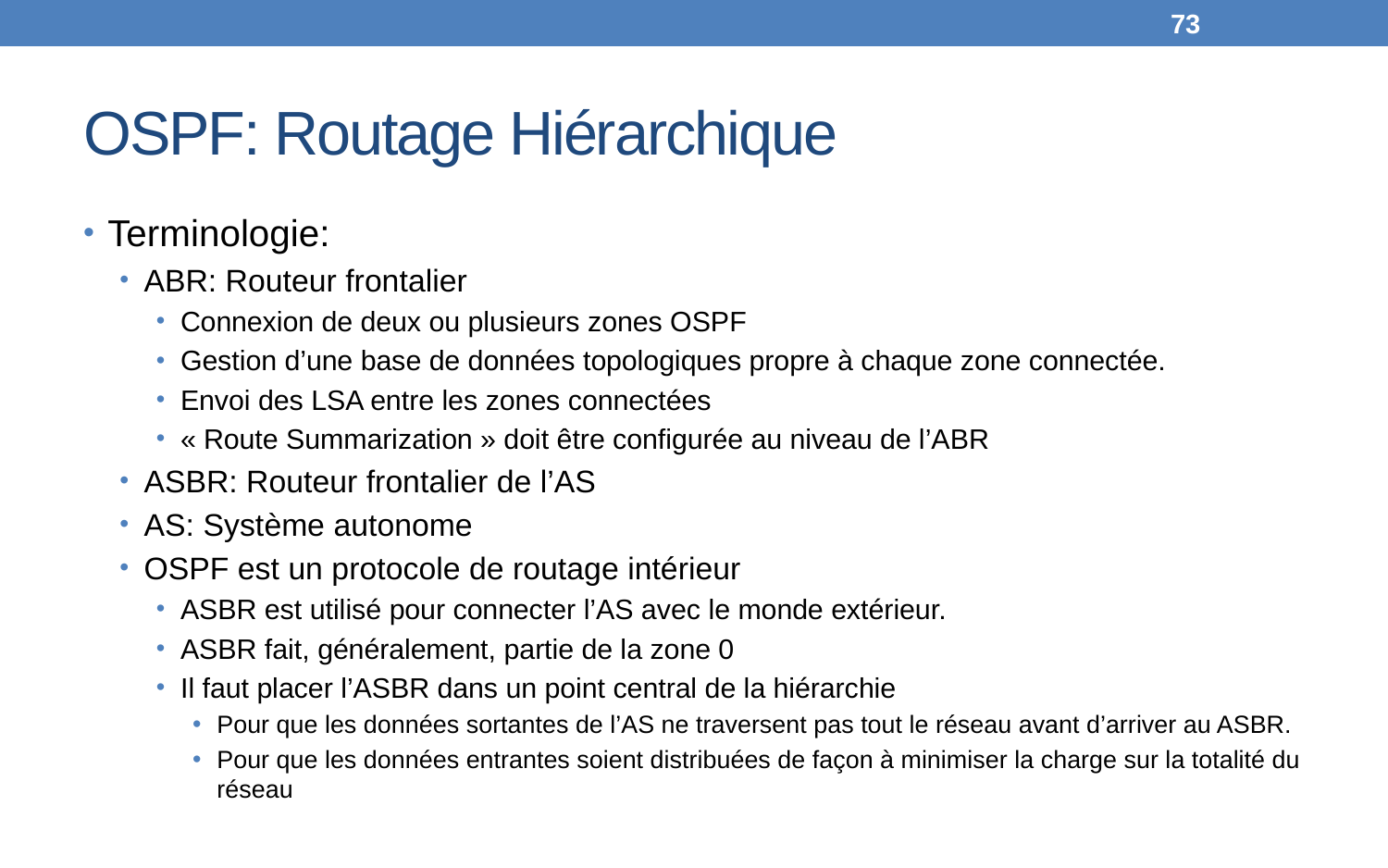

73
# OSPF: Routage Hiérarchique
Terminologie:
ABR: Routeur frontalier
Connexion de deux ou plusieurs zones OSPF
Gestion d’une base de données topologiques propre à chaque zone connectée.
Envoi des LSA entre les zones connectées
« Route Summarization » doit être configurée au niveau de l’ABR
ASBR: Routeur frontalier de l’AS
AS: Système autonome
OSPF est un protocole de routage intérieur
ASBR est utilisé pour connecter l’AS avec le monde extérieur.
ASBR fait, généralement, partie de la zone 0
Il faut placer l’ASBR dans un point central de la hiérarchie
Pour que les données sortantes de l’AS ne traversent pas tout le réseau avant d’arriver au ASBR.
Pour que les données entrantes soient distribuées de façon à minimiser la charge sur la totalité du réseau